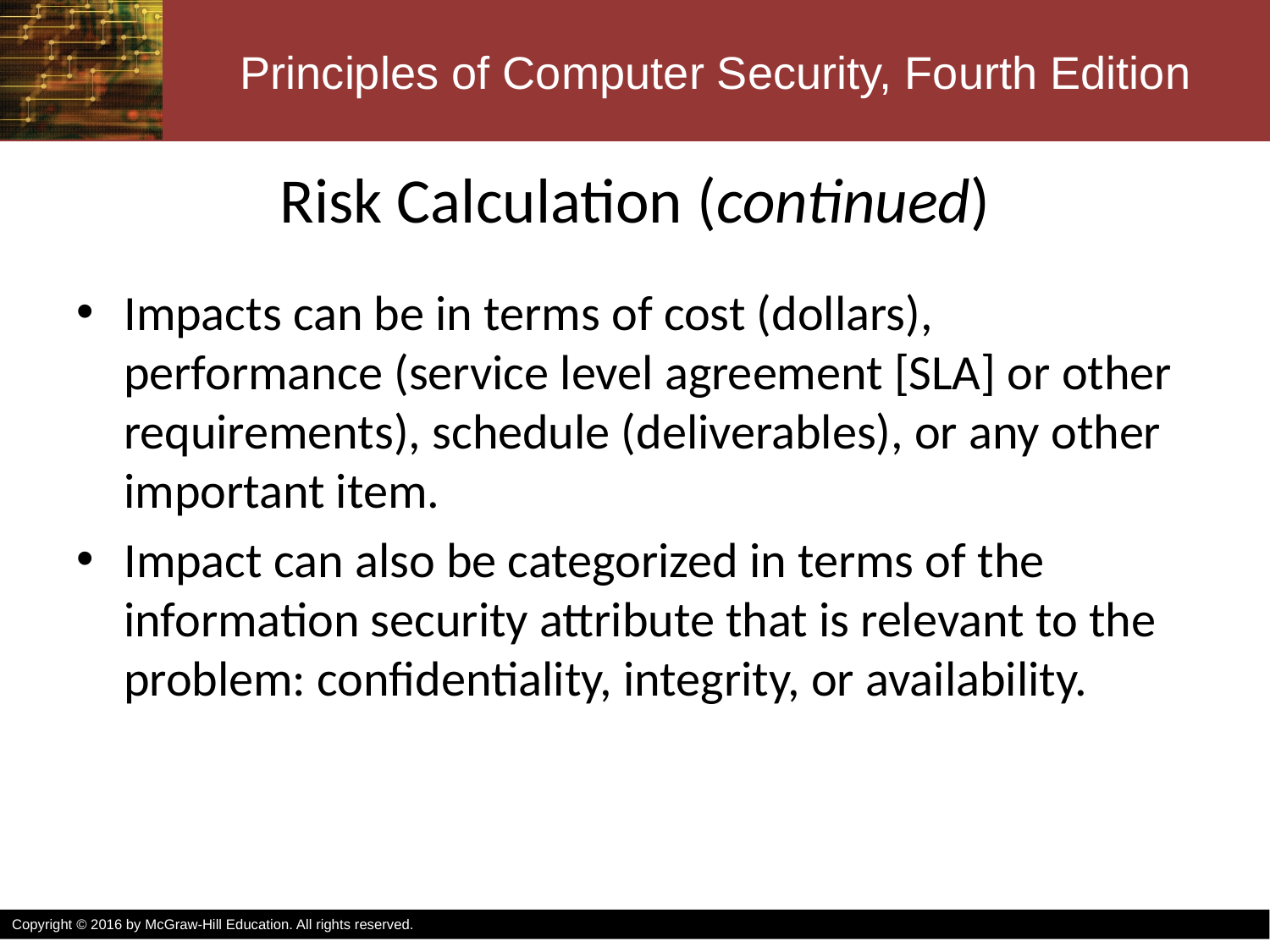

# Risk Calculation (continued)
Impacts can be in terms of cost (dollars), performance (service level agreement [SLA] or other requirements), schedule (deliverables), or any other important item.
Impact can also be categorized in terms of the information security attribute that is relevant to the problem: confidentiality, integrity, or availability.